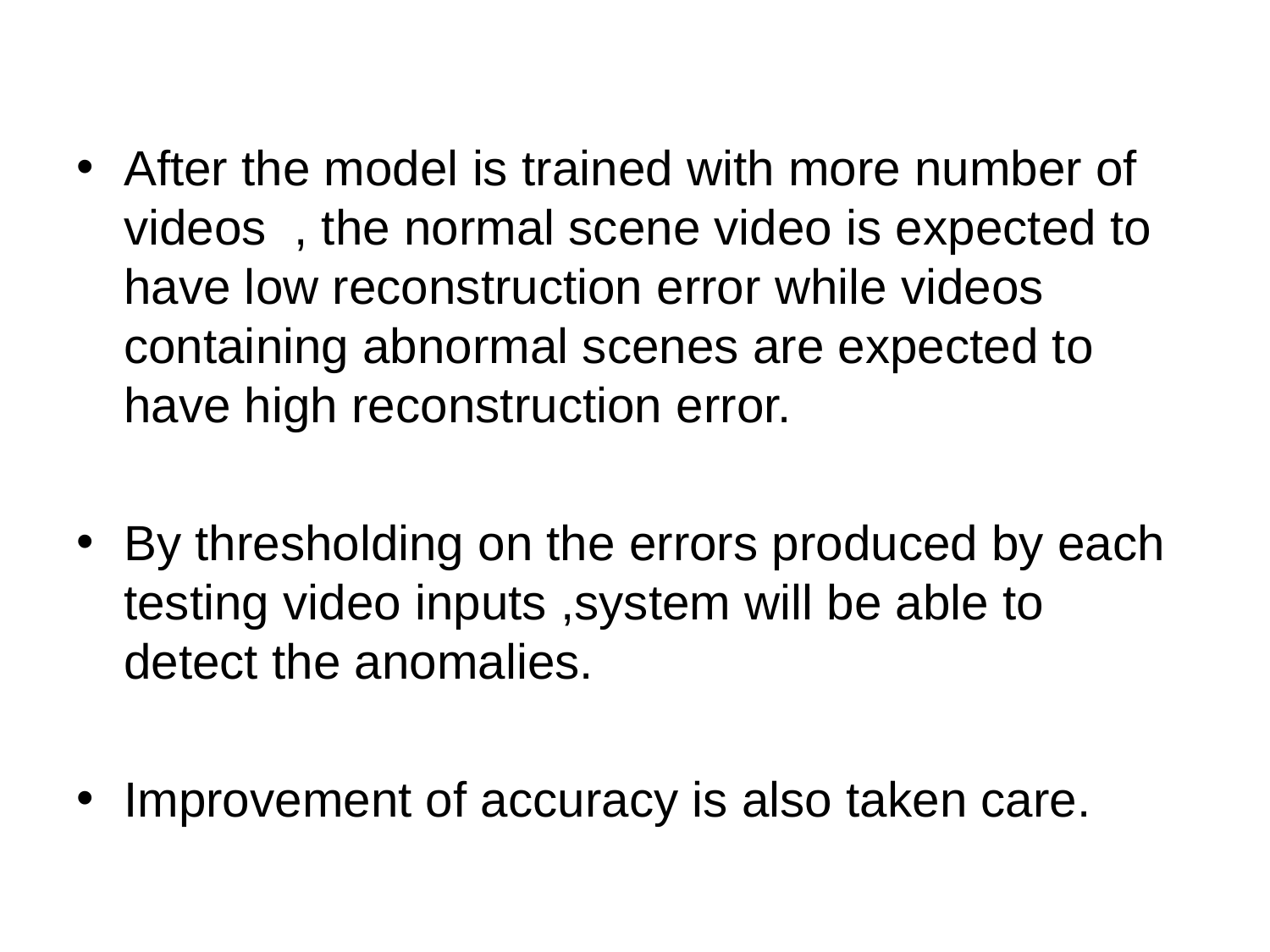

After the model is trained with more number of videos  , the normal scene video is expected to have low reconstruction error while videos containing abnormal scenes are expected to have high reconstruction error.

By thresholding on the errors produced by each testing video inputs ,system will be able to detect the anomalies.

Improvement of accuracy is also taken care.